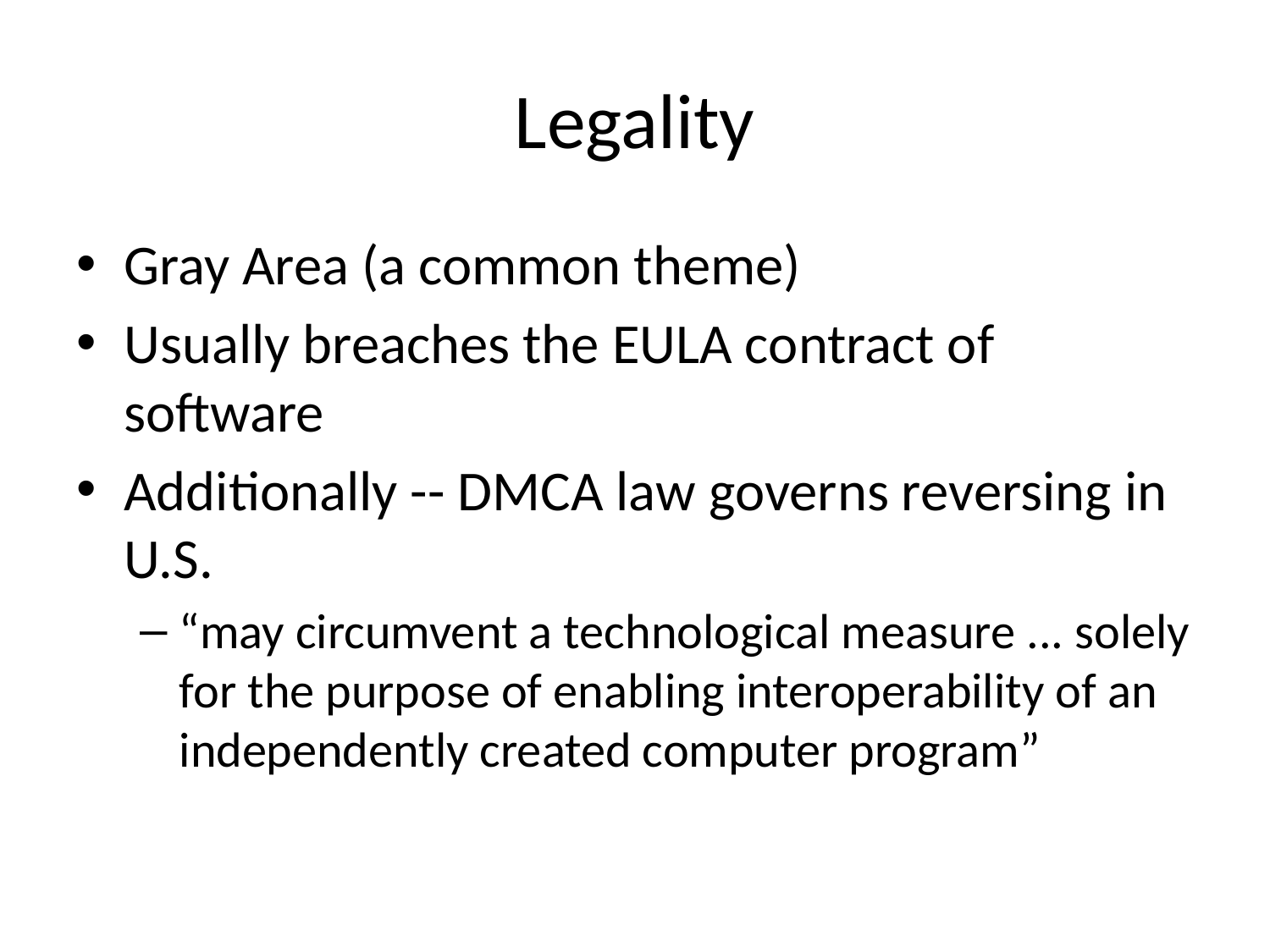

# Legality
Gray Area (a common theme)
Usually breaches the EULA contract of software
Additionally -- DMCA law governs reversing in U.S.
“may circumvent a technological measure ... solely for the purpose of enabling interoperability of an independently created computer program”